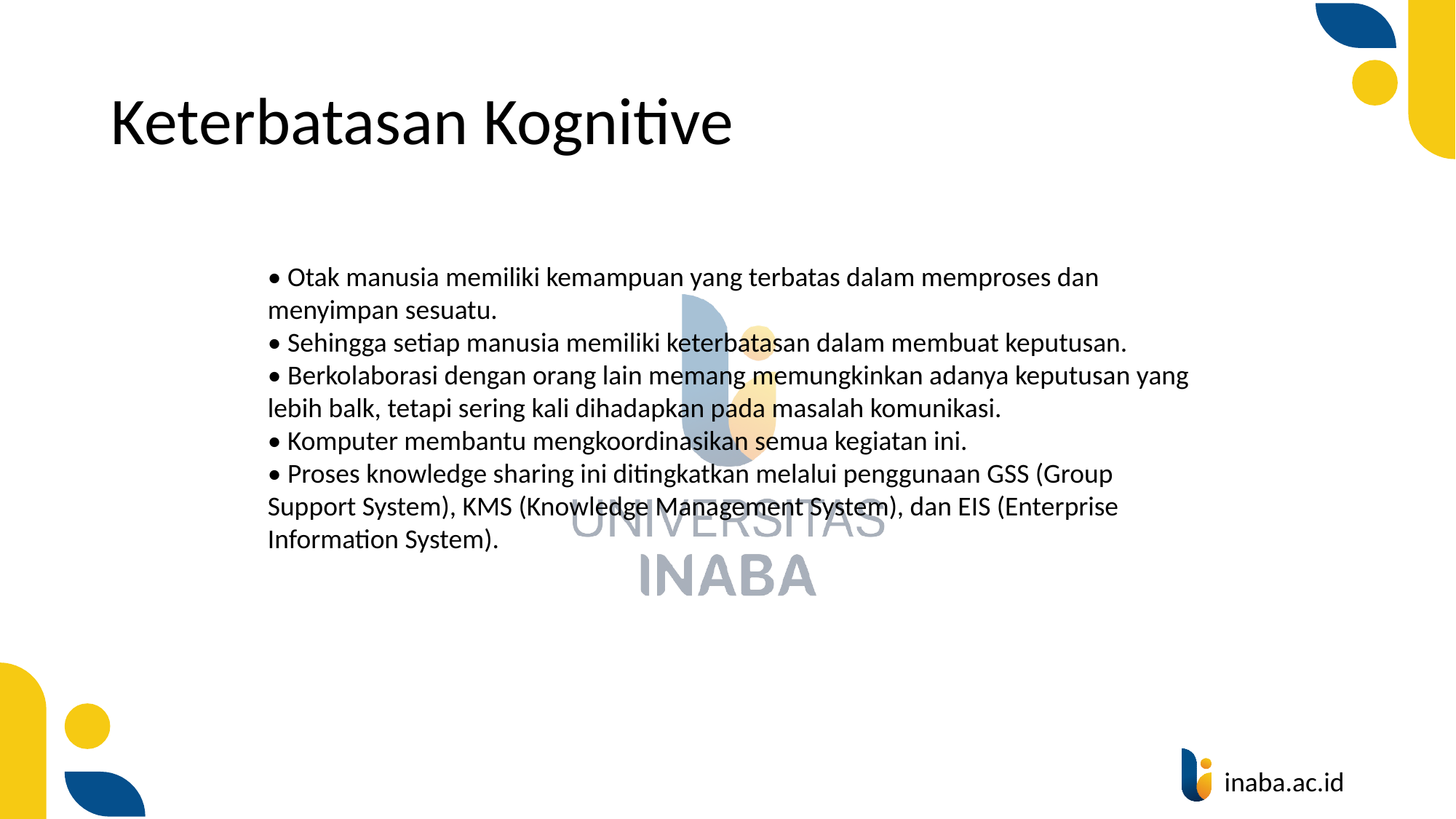

# Keterbatasan Kognitive
• Otak manusia memiliki kemampuan yang terbatas dalam memproses dan   menyimpan sesuatu.
• Sehingga setiap manusia memiliki keterbatasan dalam membuat keputusan.
• Berkolaborasi dengan orang lain memang memungkinkan adanya keputusan yang lebih balk, tetapi sering kali dihadapkan pada masalah komunikasi.
• Komputer membantu mengkoordinasikan semua kegiatan ini.
• Proses knowledge sharing ini ditingkatkan melalui penggunaan GSS (Group Support System), KMS (Knowledge Management System), dan EIS (Enterprise Information System).